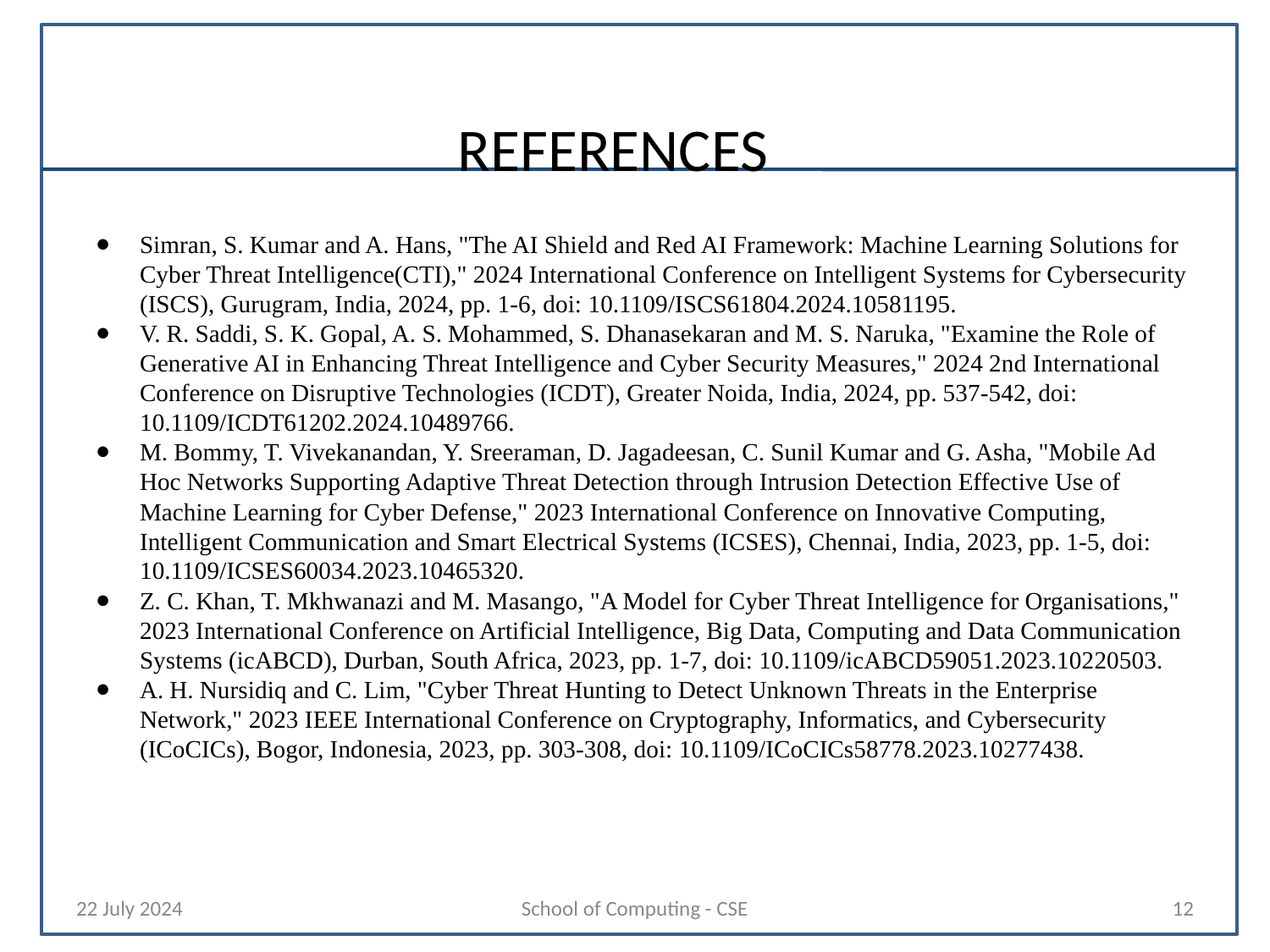

# REFERENCES

Simran, S. Kumar and A. Hans, "The AI Shield and Red AI Framework: Machine Learning Solutions for Cyber Threat Intelligence(CTI)," 2024 International Conference on Intelligent Systems for Cybersecurity (ISCS), Gurugram, India, 2024, pp. 1-6, doi: 10.1109/ISCS61804.2024.10581195.
V. R. Saddi, S. K. Gopal, A. S. Mohammed, S. Dhanasekaran and M. S. Naruka, "Examine the Role of Generative AI in Enhancing Threat Intelligence and Cyber Security Measures," 2024 2nd International Conference on Disruptive Technologies (ICDT), Greater Noida, India, 2024, pp. 537-542, doi: 10.1109/ICDT61202.2024.10489766.
M. Bommy, T. Vivekanandan, Y. Sreeraman, D. Jagadeesan, C. Sunil Kumar and G. Asha, "Mobile Ad Hoc Networks Supporting Adaptive Threat Detection through Intrusion Detection Effective Use of Machine Learning for Cyber Defense," 2023 International Conference on Innovative Computing, Intelligent Communication and Smart Electrical Systems (ICSES), Chennai, India, 2023, pp. 1-5, doi: 10.1109/ICSES60034.2023.10465320.
Z. C. Khan, T. Mkhwanazi and M. Masango, "A Model for Cyber Threat Intelligence for Organisations," 2023 International Conference on Artificial Intelligence, Big Data, Computing and Data Communication Systems (icABCD), Durban, South Africa, 2023, pp. 1-7, doi: 10.1109/icABCD59051.2023.10220503.
A. H. Nursidiq and C. Lim, "Cyber Threat Hunting to Detect Unknown Threats in the Enterprise Network," 2023 IEEE International Conference on Cryptography, Informatics, and Cybersecurity (ICoCICs), Bogor, Indonesia, 2023, pp. 303-308, doi: 10.1109/ICoCICs58778.2023.10277438.

22 July 2024
School of Computing - CSE
12